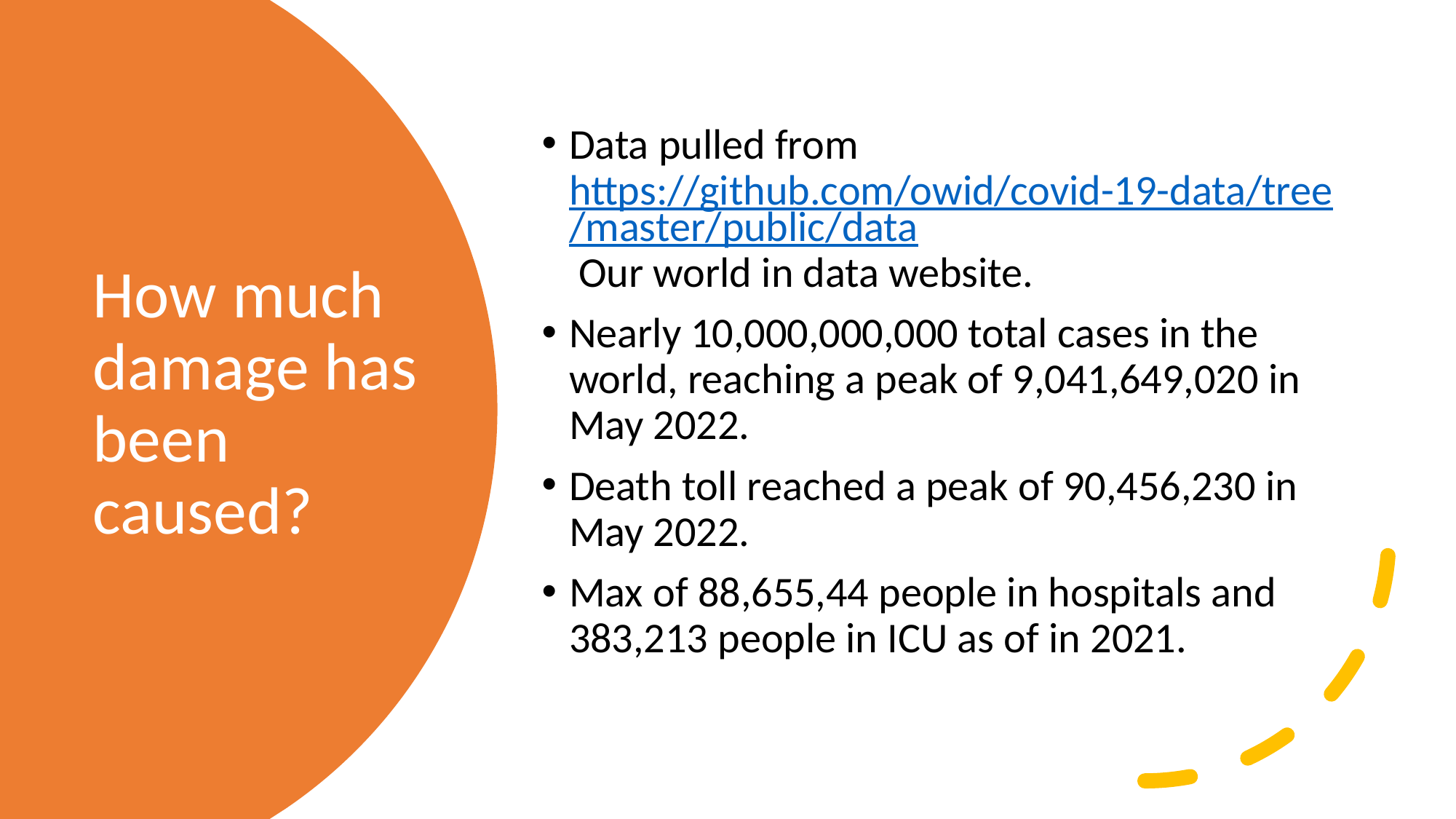

Data pulled from https://github.com/owid/covid-19-data/tree/master/public/data Our world in data website.
Nearly 10,000,000,000 total cases in the world, reaching a peak of 9,041,649,020 in May 2022.
Death toll reached a peak of 90,456,230 in May 2022.
Max of 88,655,44 people in hospitals and 383,213 people in ICU as of in 2021.

# How much damage has been caused?